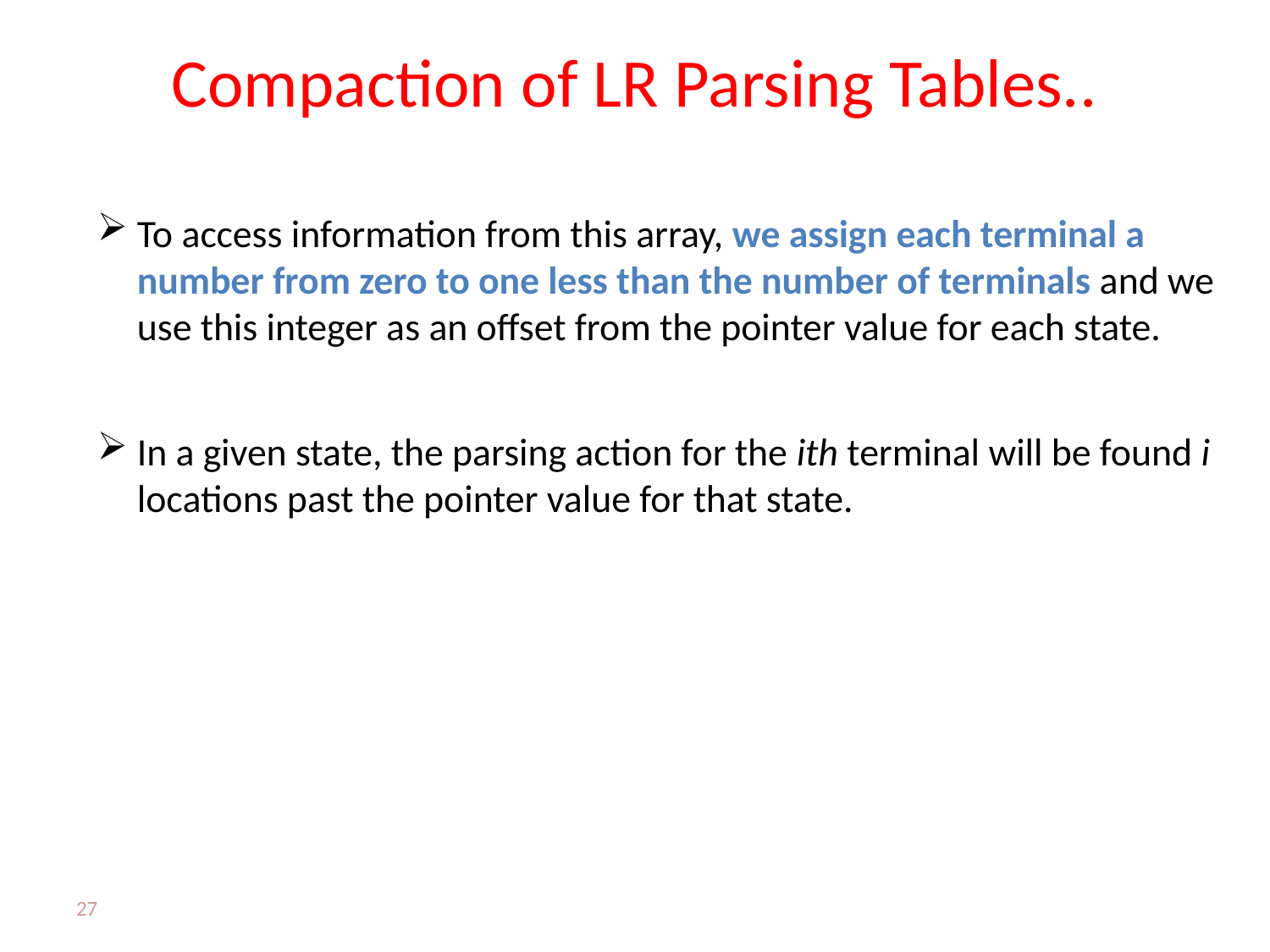

# Compaction of LR Parsing Tables..

To access information from this array, we assign each terminal a number from zero to one less than the number of terminals and we use this integer as an offset from the pointer value for each state.

In a given state, the parsing action for the ith terminal will be found i locations past the pointer value for that state.

27